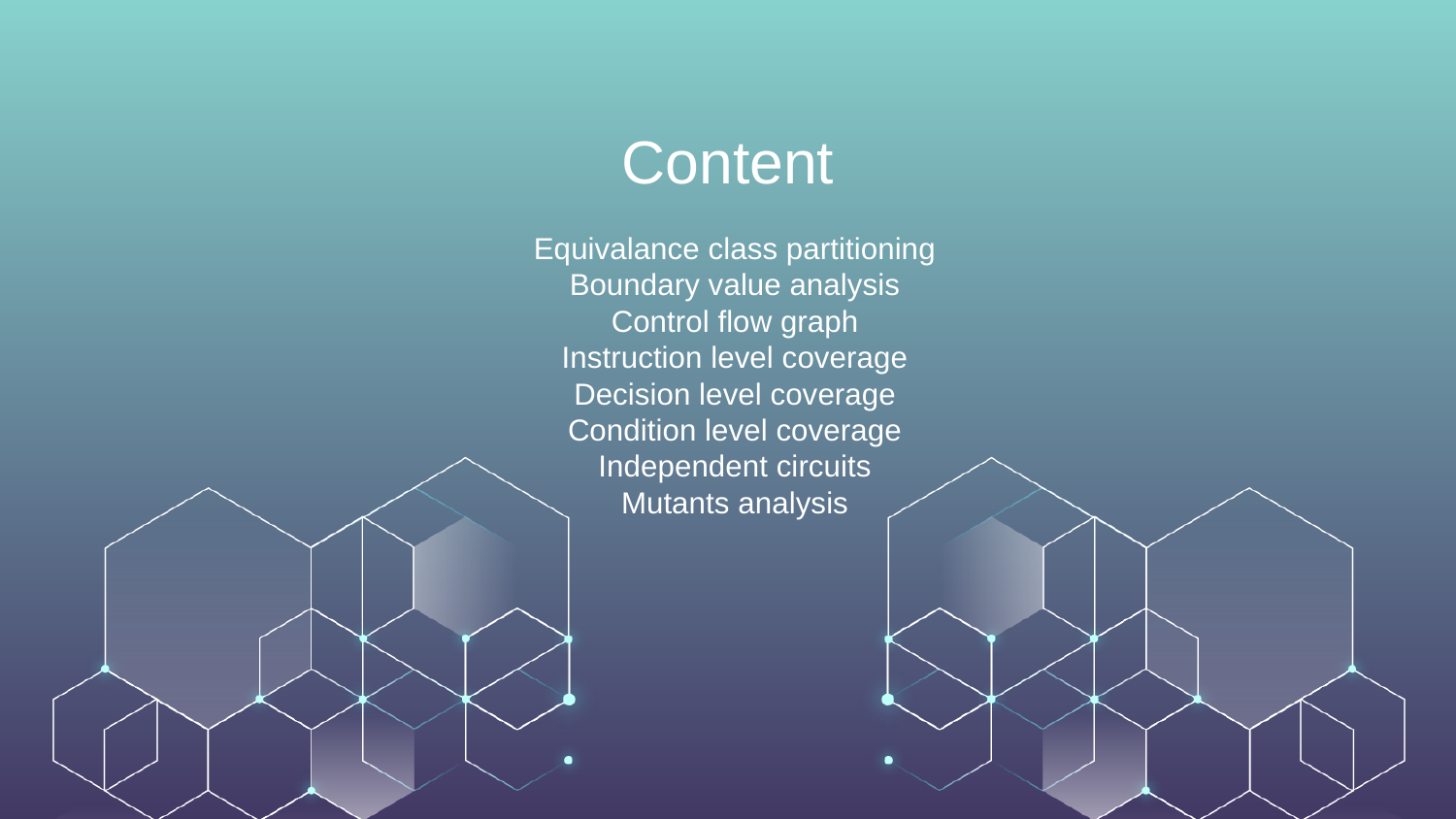

# Content
Equivalance class partitioning
Boundary value analysis
Control flow graph
Instruction level coverage
Decision level coverage
Condition level coverage
Independent circuits
Mutants analysis